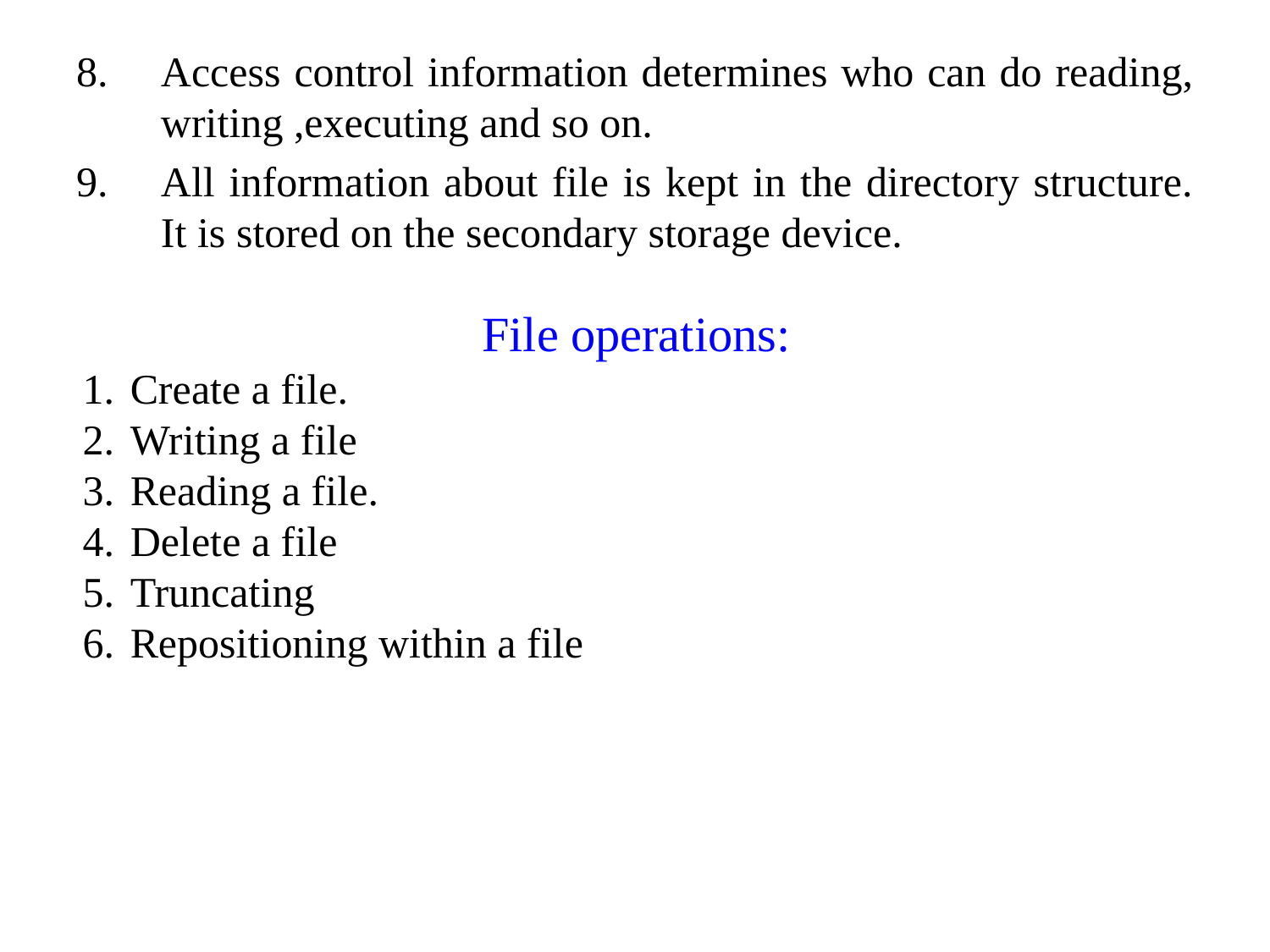

Access control information determines who can do reading, writing ,executing and so on.
All information about file is kept in the directory structure. It is stored on the secondary storage device.
File operations:
Create a file.
Writing a file
Reading a file.
Delete a file
Truncating
Repositioning within a file